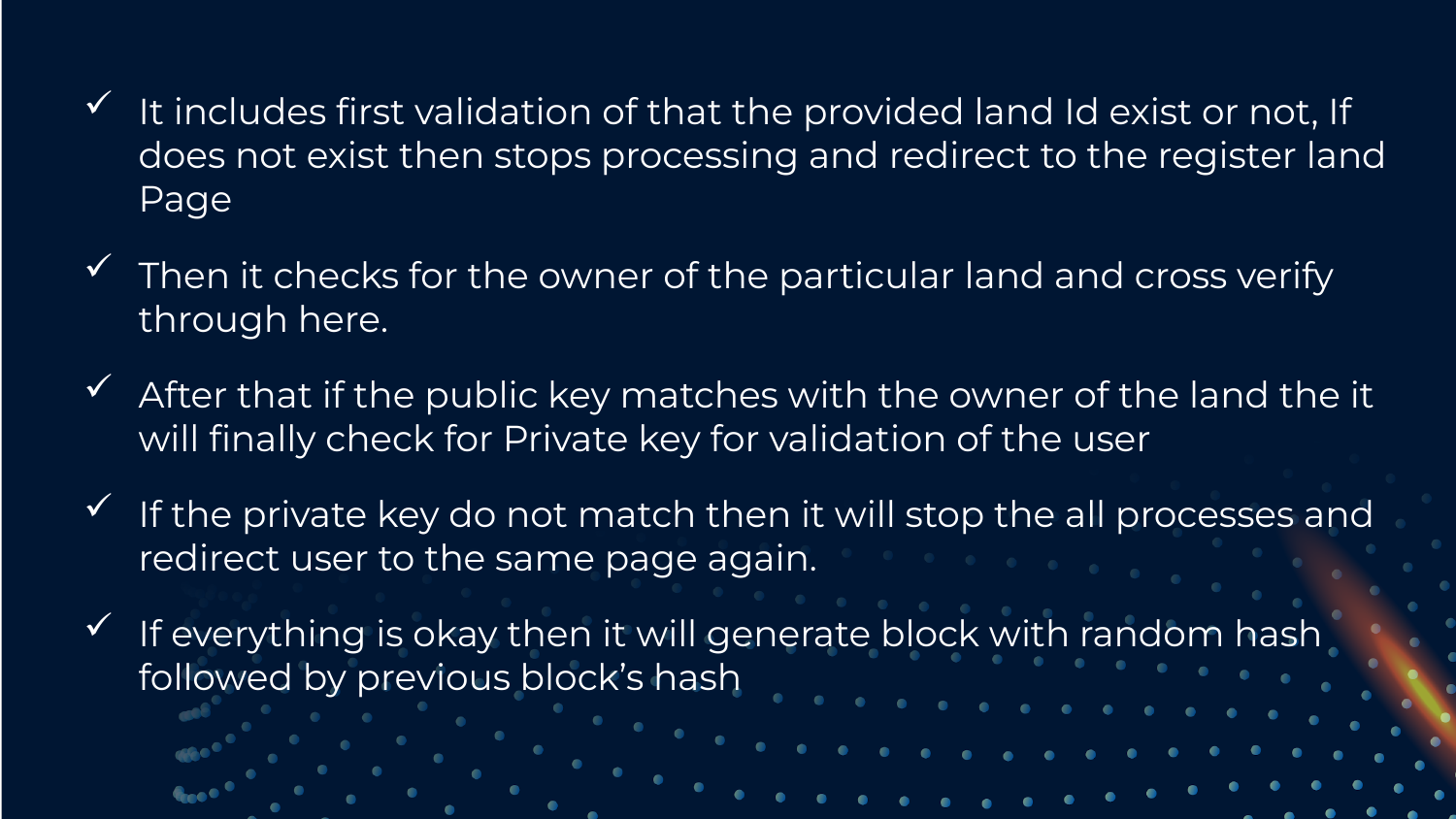

It includes first validation of that the provided land Id exist or not, If does not exist then stops processing and redirect to the register land Page
Then it checks for the owner of the particular land and cross verify through here.
After that if the public key matches with the owner of the land the it will finally check for Private key for validation of the user
If the private key do not match then it will stop the all processes and redirect user to the same page again.
If everything is okay then it will generate block with random hash followed by previous block’s hash